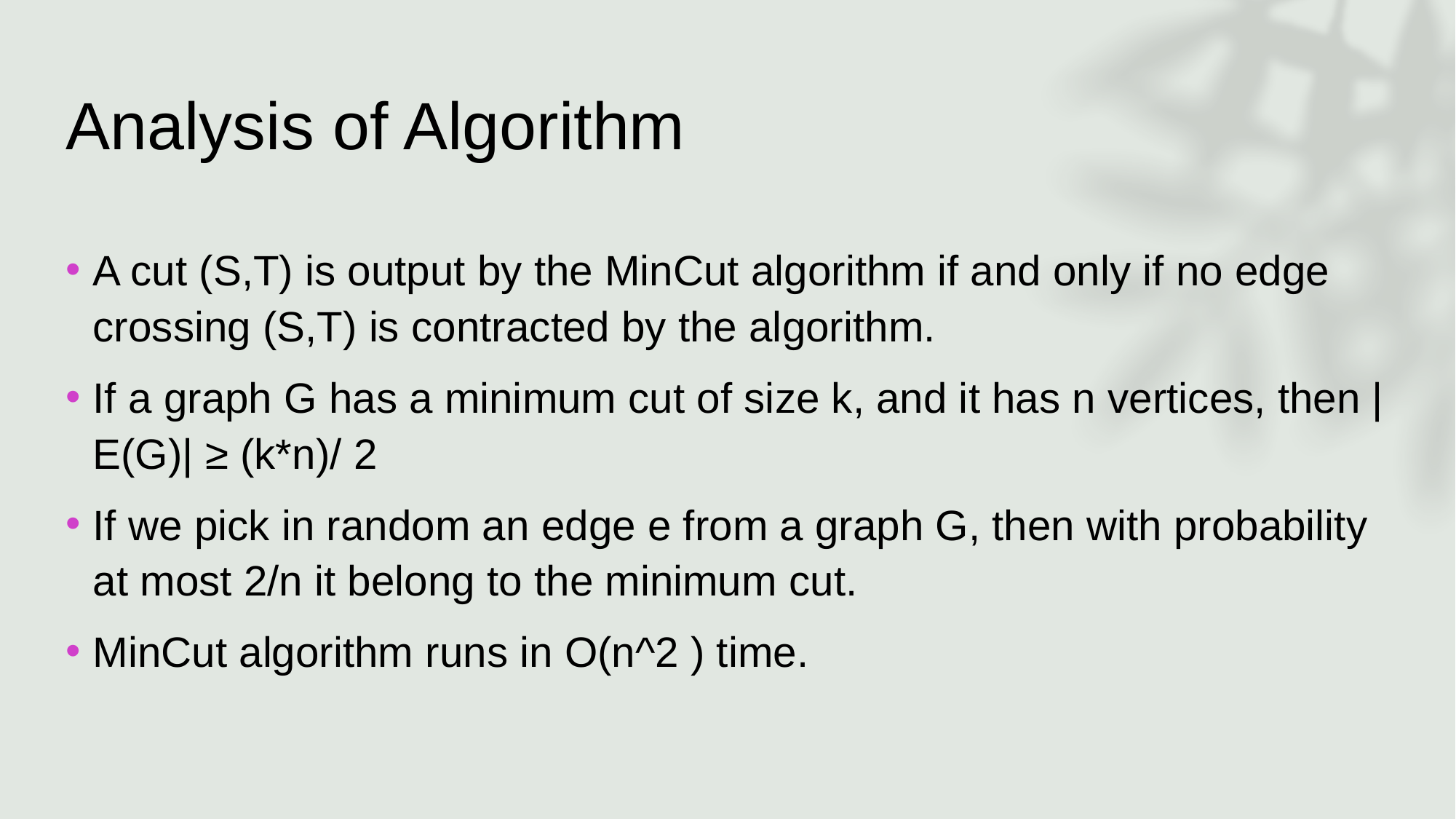

# Analysis of Algorithm
A cut (S,T) is output by the MinCut algorithm if and only if no edge crossing (S,T) is contracted by the algorithm.
If a graph G has a minimum cut of size k, and it has n vertices, then |E(G)| ≥ (k*n)/ 2
If we pick in random an edge e from a graph G, then with probability at most 2/n it belong to the minimum cut.
MinCut algorithm runs in O(n^2 ) time.